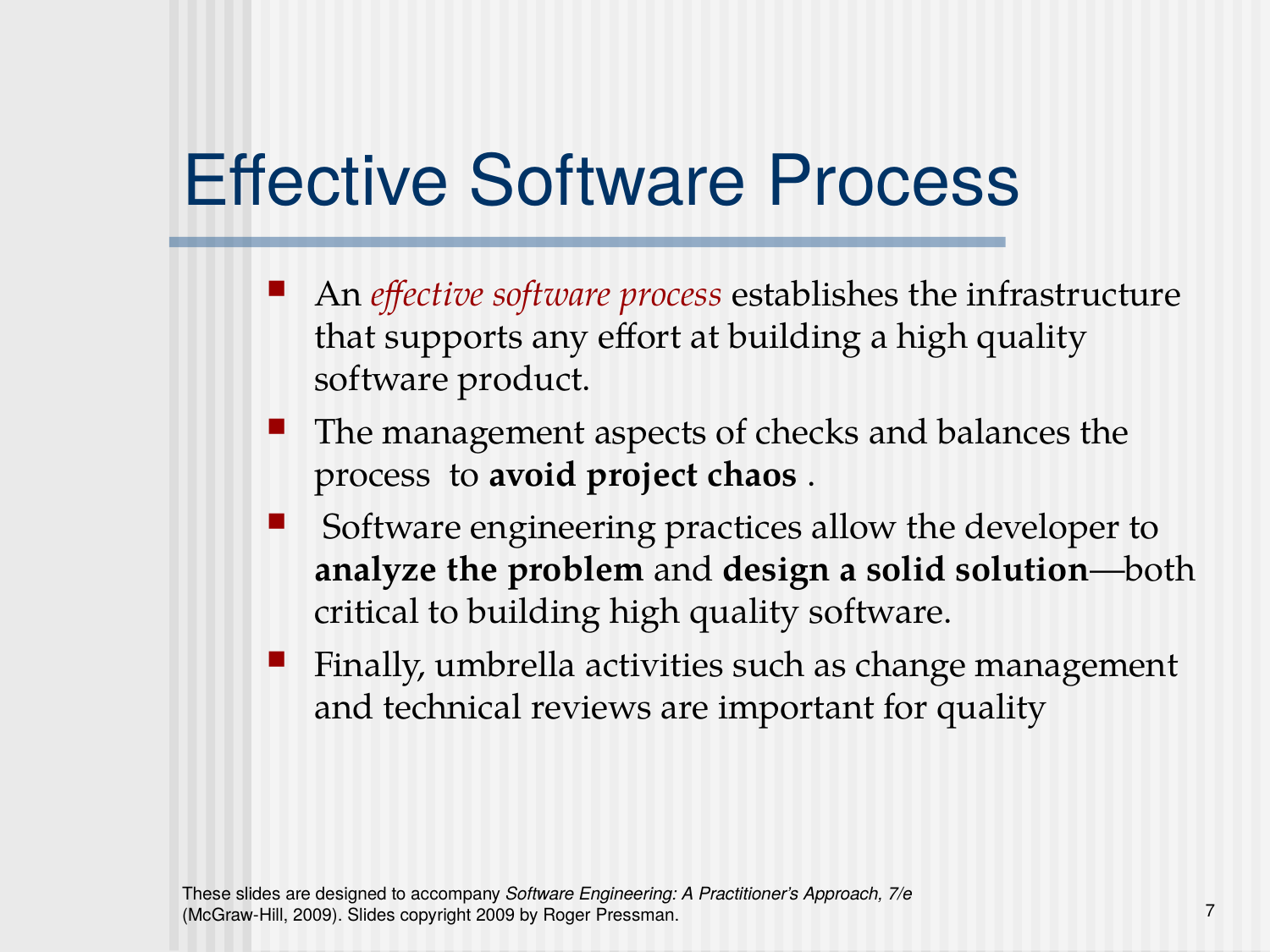

# Effective Software Process
An effective software process establishes the infrastructure that supports any effort at building a high quality software product.
The management aspects of checks and balances the process  to avoid project chaos .
 Software engineering practices allow the developer to analyze the problem and design a solid solution—both critical to building high quality software.
Finally, umbrella activities such as change management and technical reviews are important for quality
These slides are designed to accompany Software Engineering: A Practitioner’s Approach, 7/e (McGraw-Hill, 2009). Slides copyright 2009 by Roger Pressman.
7